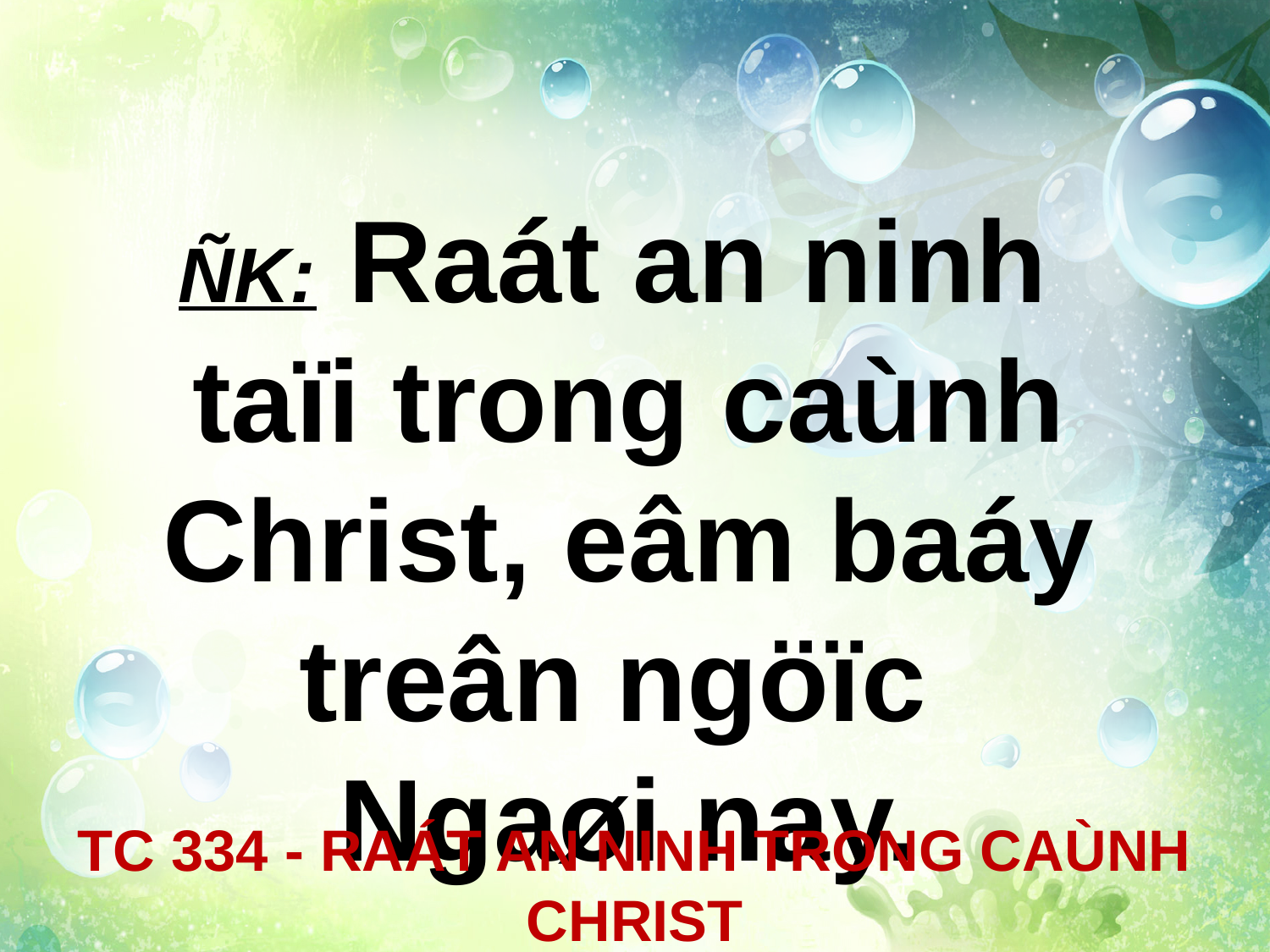

ÑK: Raát an ninh
taïi trong caùnh Christ, eâm baáy treân ngöïc
Ngaøi nay.
TC 334 - RAÁT AN NINH TRONG CAÙNH CHRIST